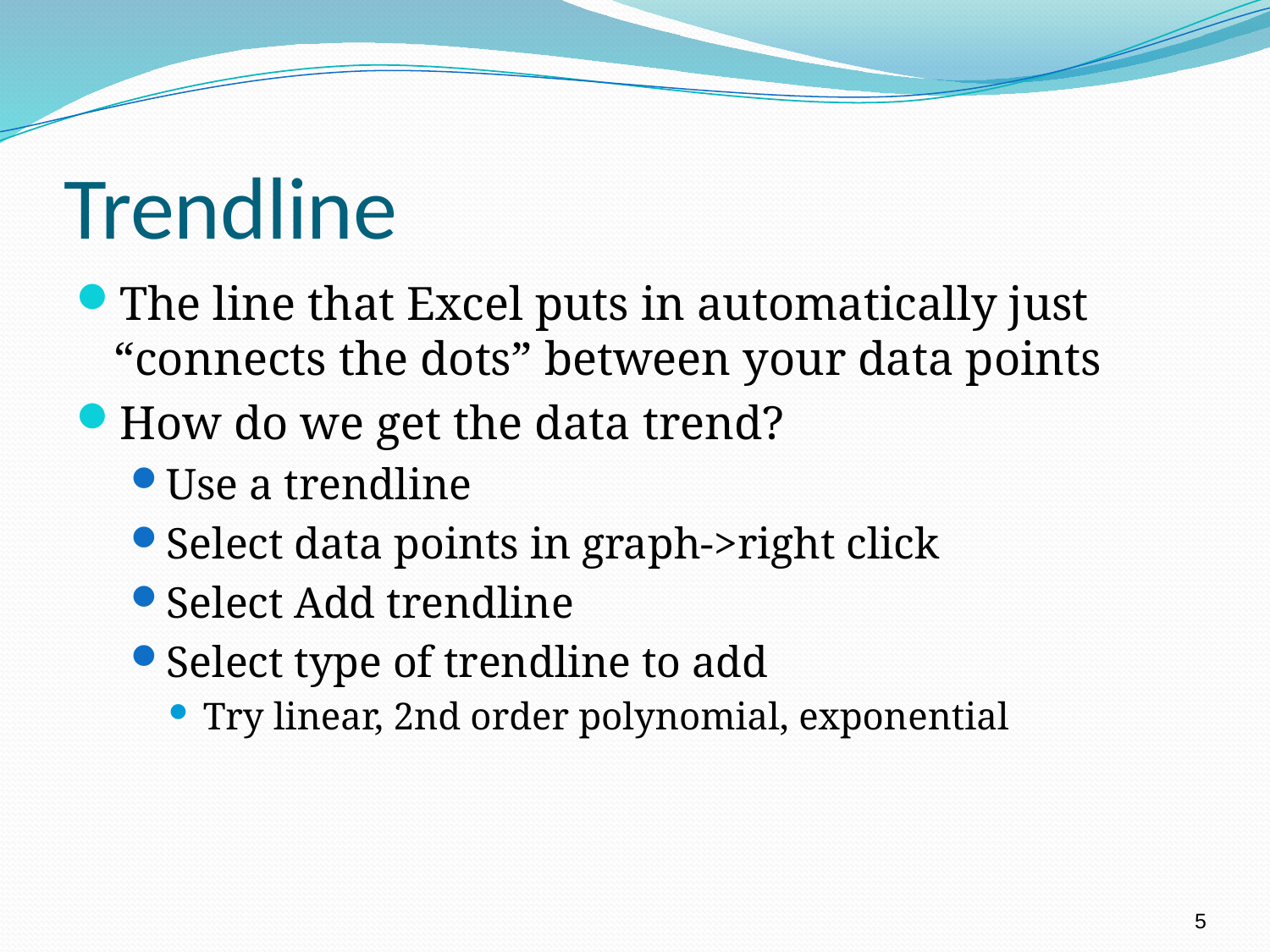

# Trendline
The line that Excel puts in automatically just “connects the dots” between your data points
How do we get the data trend?
Use a trendline
Select data points in graph->right click
Select Add trendline
Select type of trendline to add
Try linear, 2nd order polynomial, exponential
5